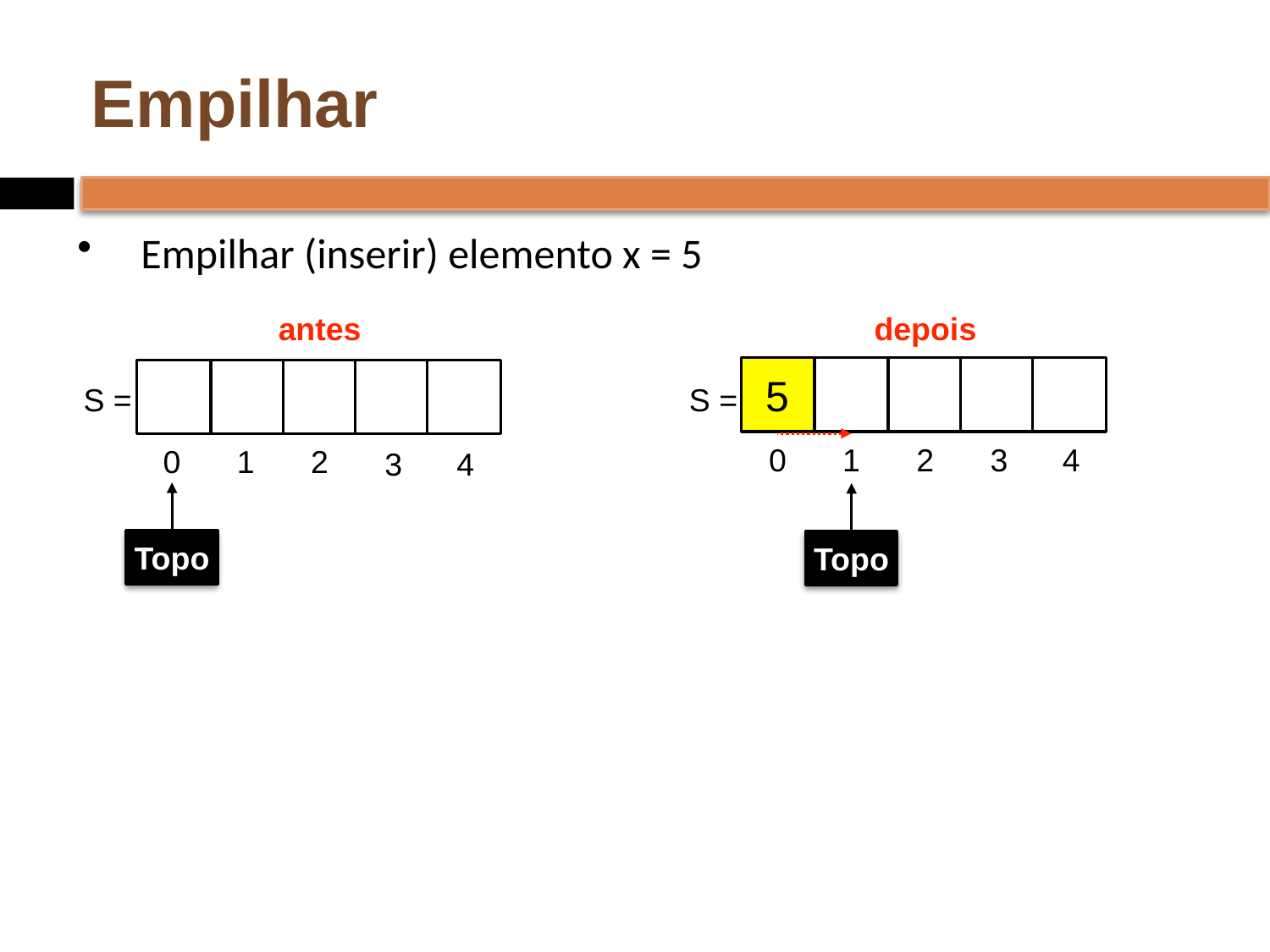

# Empilhar
Empilhar (inserir) elemento x = 5
depois
antes
5

S =
S =
0
1
2
3
4
0
1
2
3
4

Topo
Topo
49